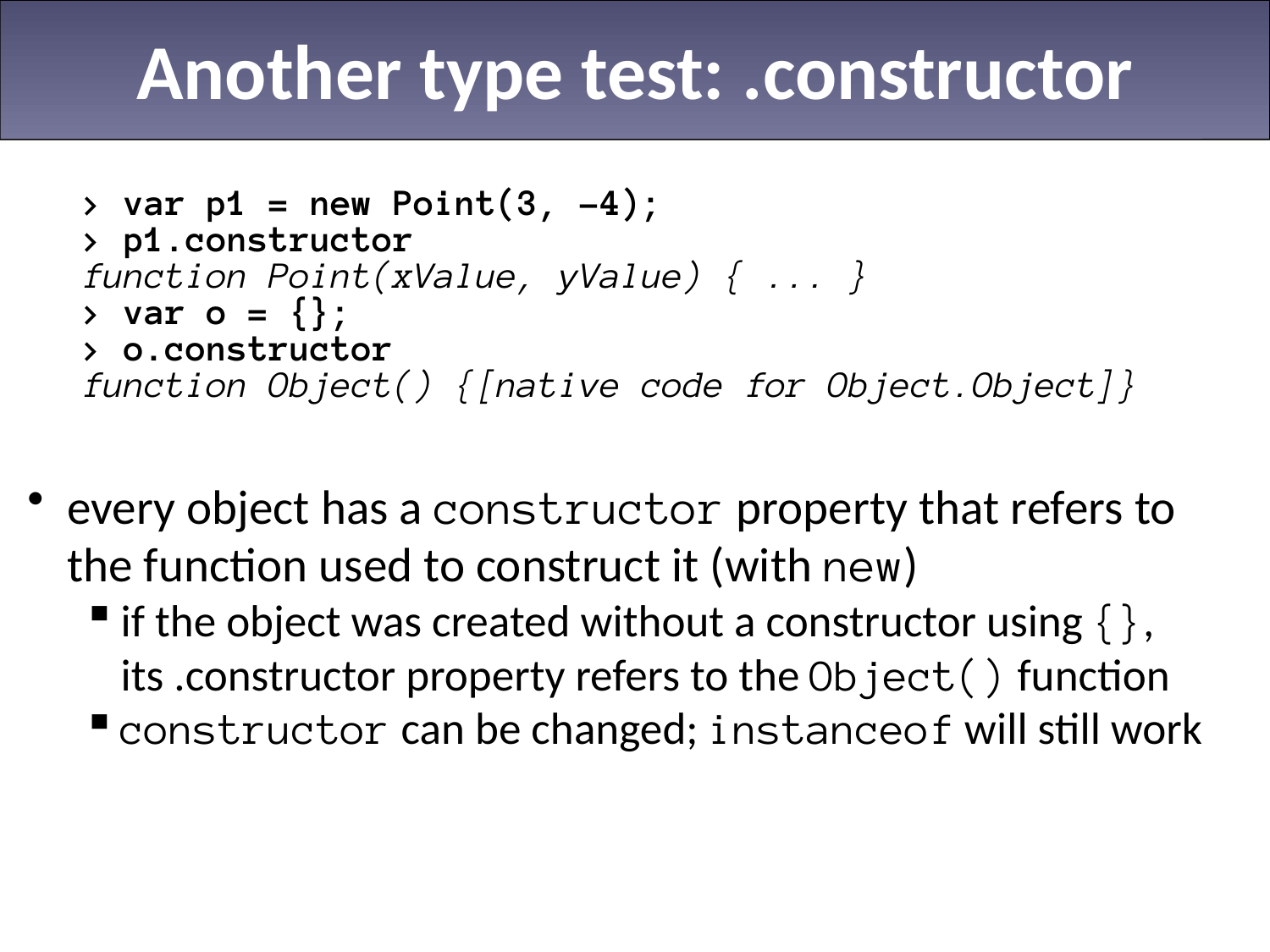

# Another type test: .constructor
> var p1 = new Point(3, -4);
> p1.constructor
function Point(xValue, yValue) { ... }
> var o = {};
> o.constructor
function Object() {[native code for Object.Object]}

every object has a constructor property that refers to the function used to construct it (with new)
if the object was created without a constructor using {}, its .constructor property refers to the Object() function
constructor can be changed; instanceof will still work
20